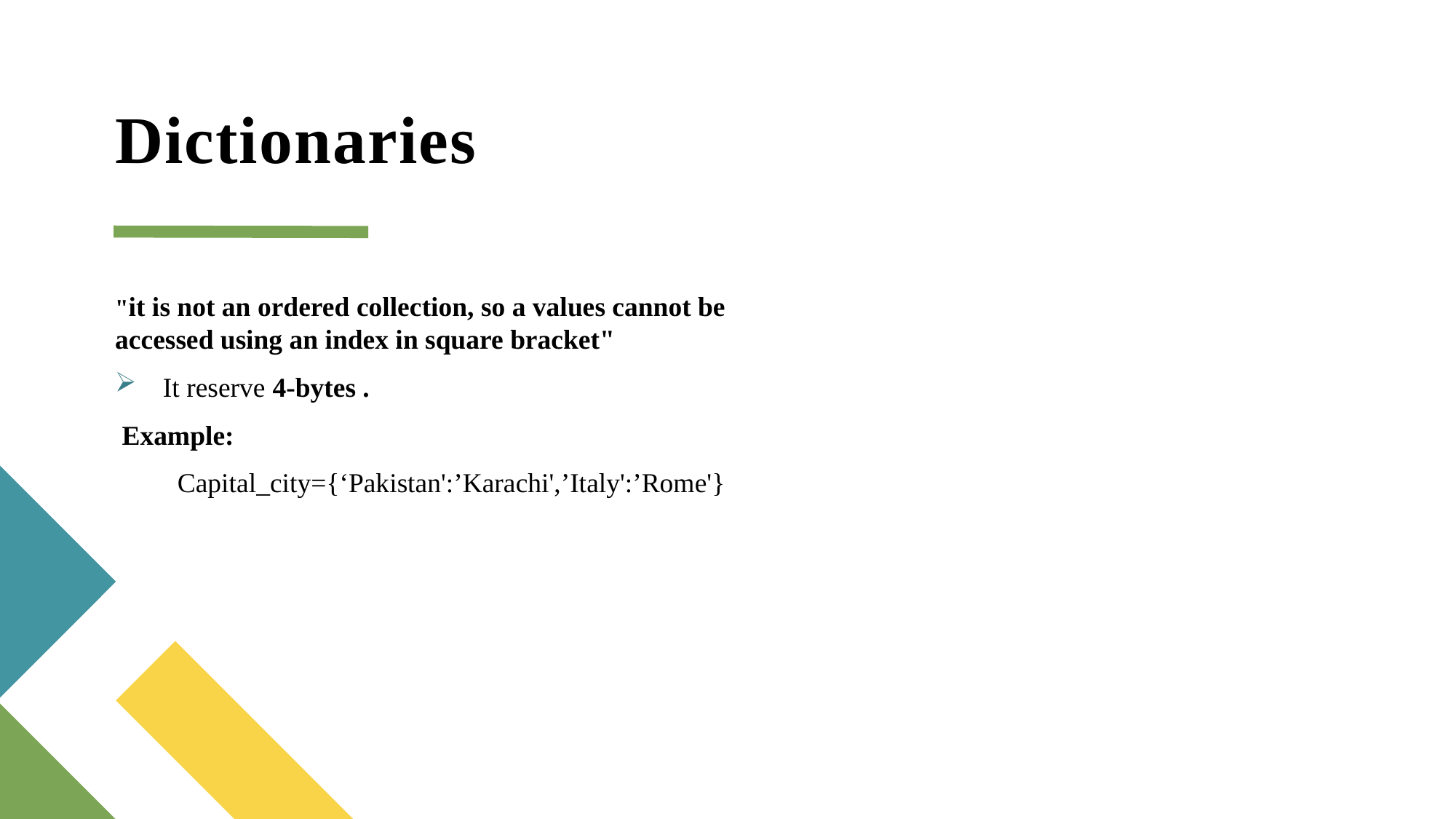

# Dictionaries
"it is not an ordered collection, so a values cannot be accessed using an index in square bracket"
  It reserve 4-bytes .
 Example:
         Capital_city={‘Pakistan':’Karachi',’Italy':’Rome'}